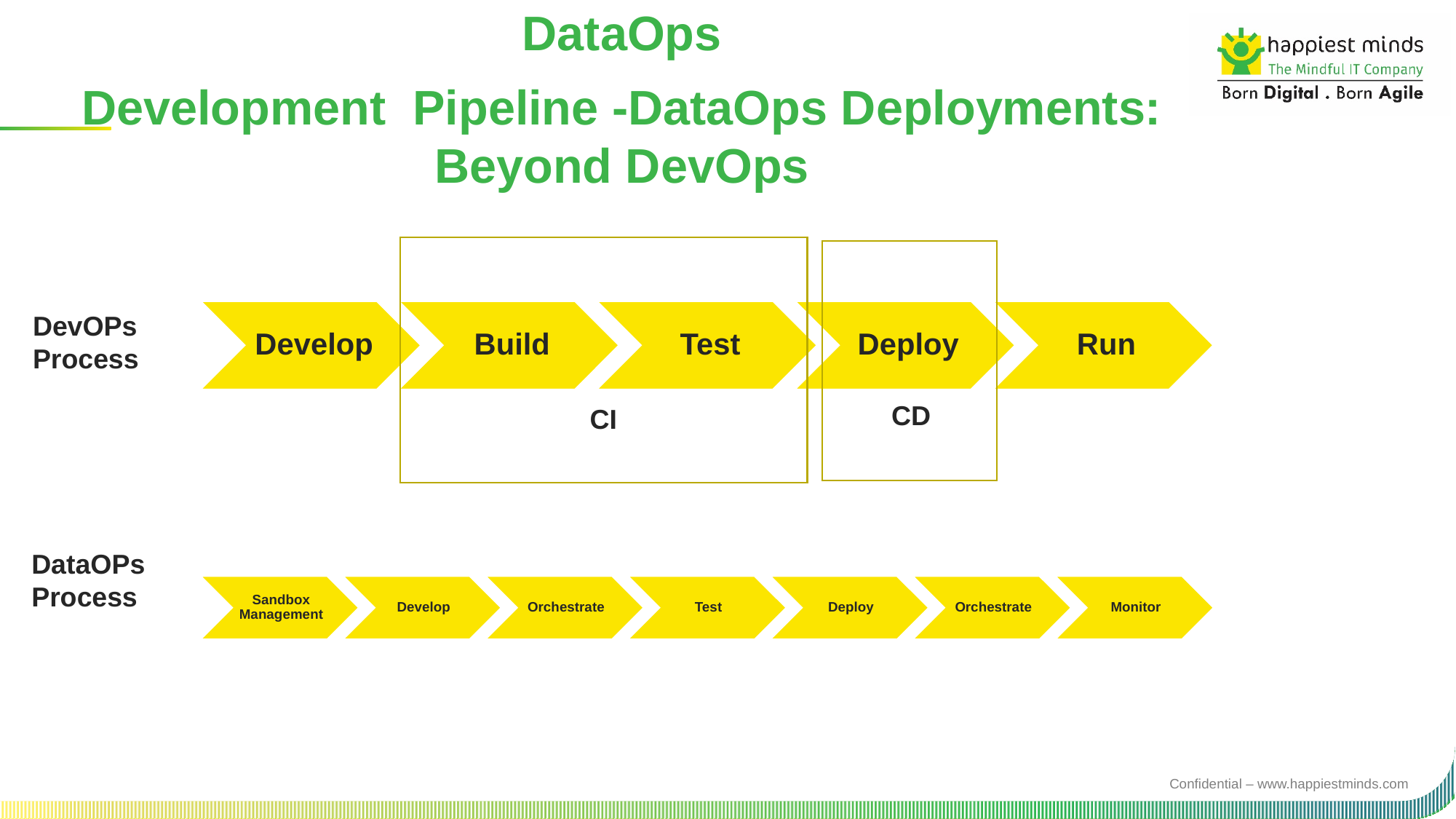

DataOps
Development  Pipeline -DataOps Deployments: Beyond DevOps

Develop
Build
Test
Deploy
Run

DataOPs
Process

Sandbox Management
Develop
Orchestrate
Test
Deploy
Orchestrate
Monitor
DevOPs
Process
CD
CI